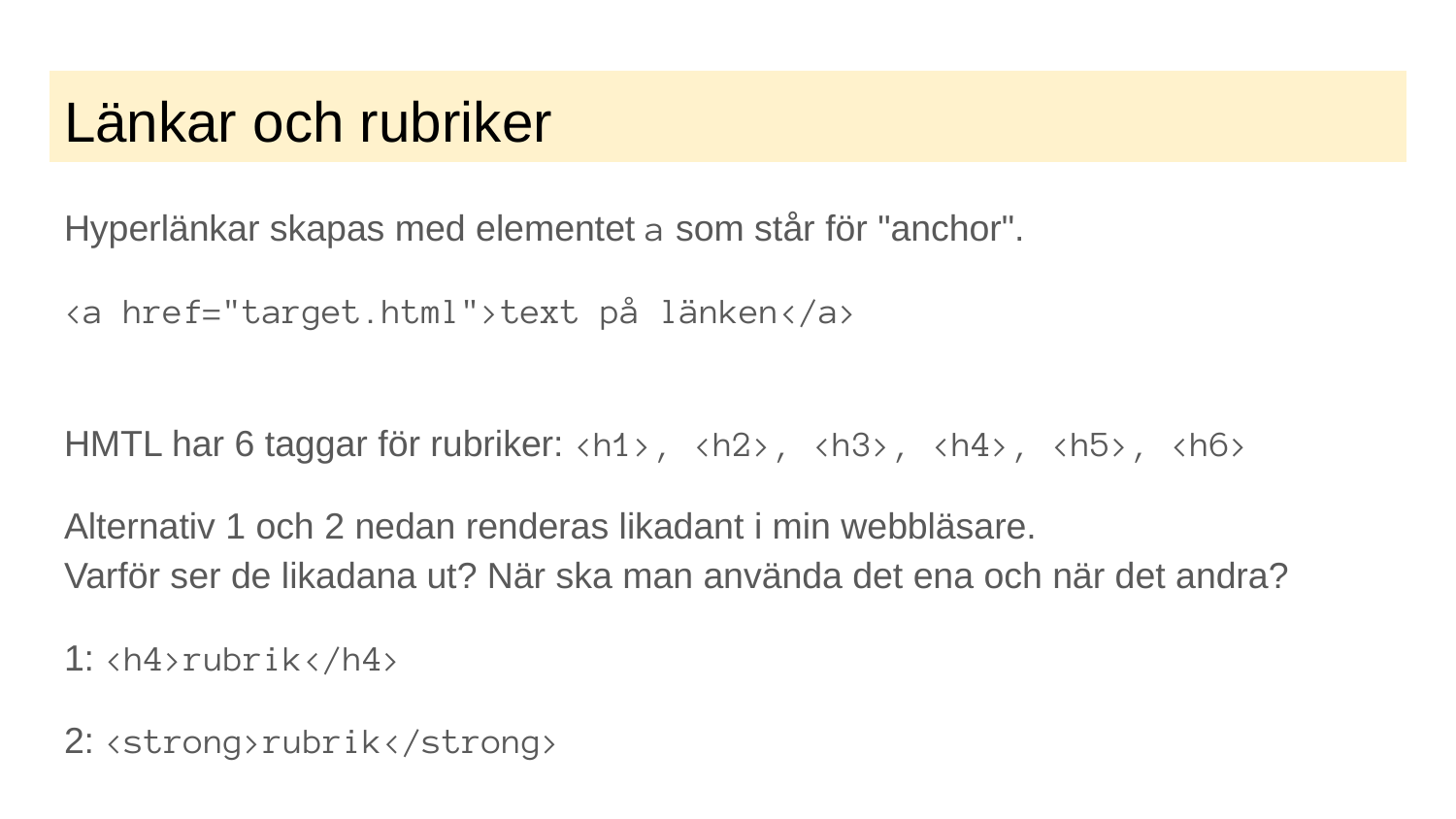

# Länkar och rubriker
Hyperlänkar skapas med elementet a som står för "anchor".
<a href="target.html">text på länken</a>
HMTL har 6 taggar för rubriker: <h1>, <h2>, <h3>, <h4>, <h5>, <h6>
Alternativ 1 och 2 nedan renderas likadant i min webbläsare.
Varför ser de likadana ut? När ska man använda det ena och när det andra?
1: <h4>rubrik</h4>
2: <strong>rubrik</strong>